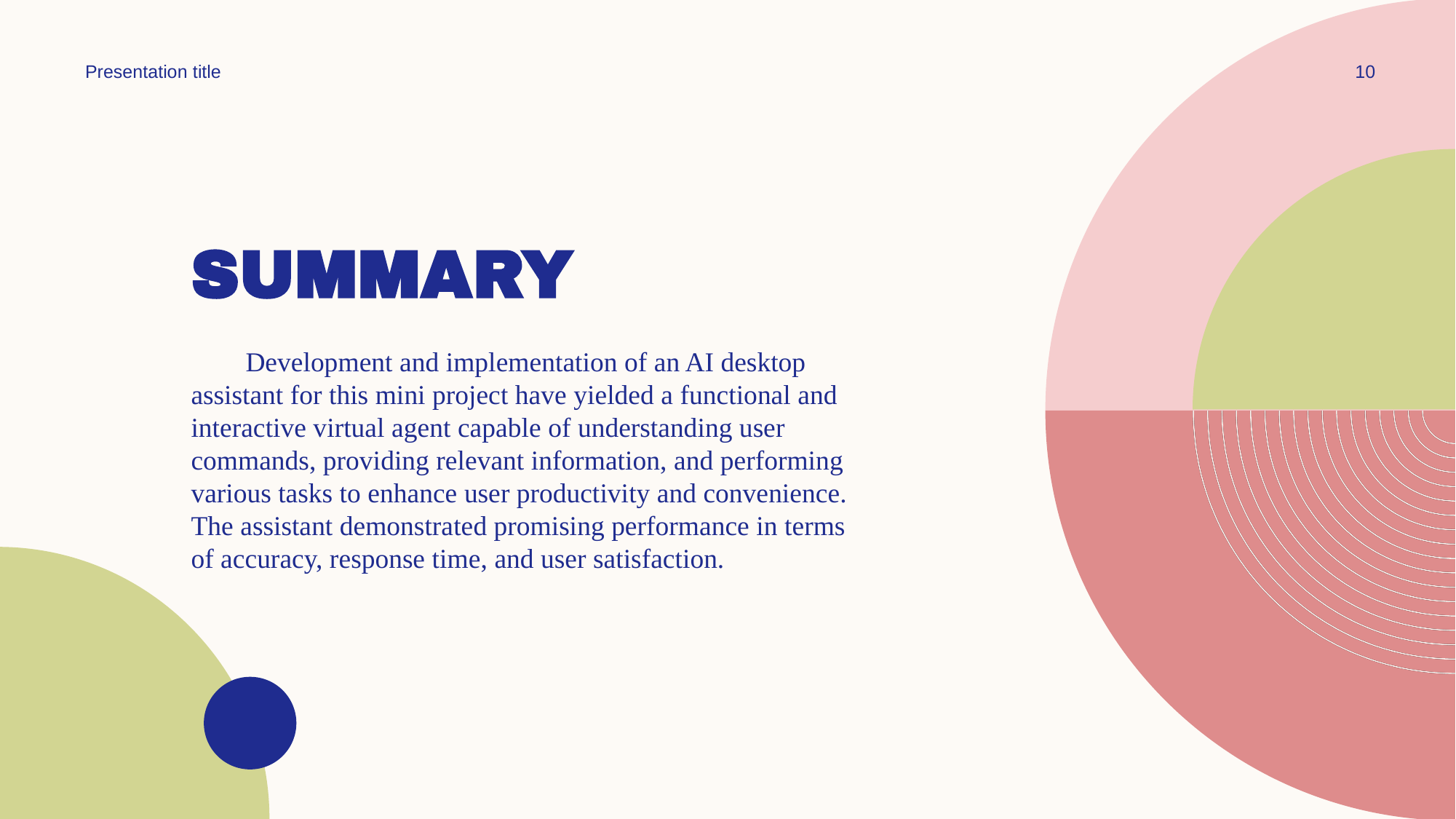

Presentation title
10
# SUMMARY
Development and implementation of an AI desktop assistant for this mini project have yielded a functional and interactive virtual agent capable of understanding user commands, providing relevant information, and performing various tasks to enhance user productivity and convenience. The assistant demonstrated promising performance in terms of accuracy, response time, and user satisfaction.